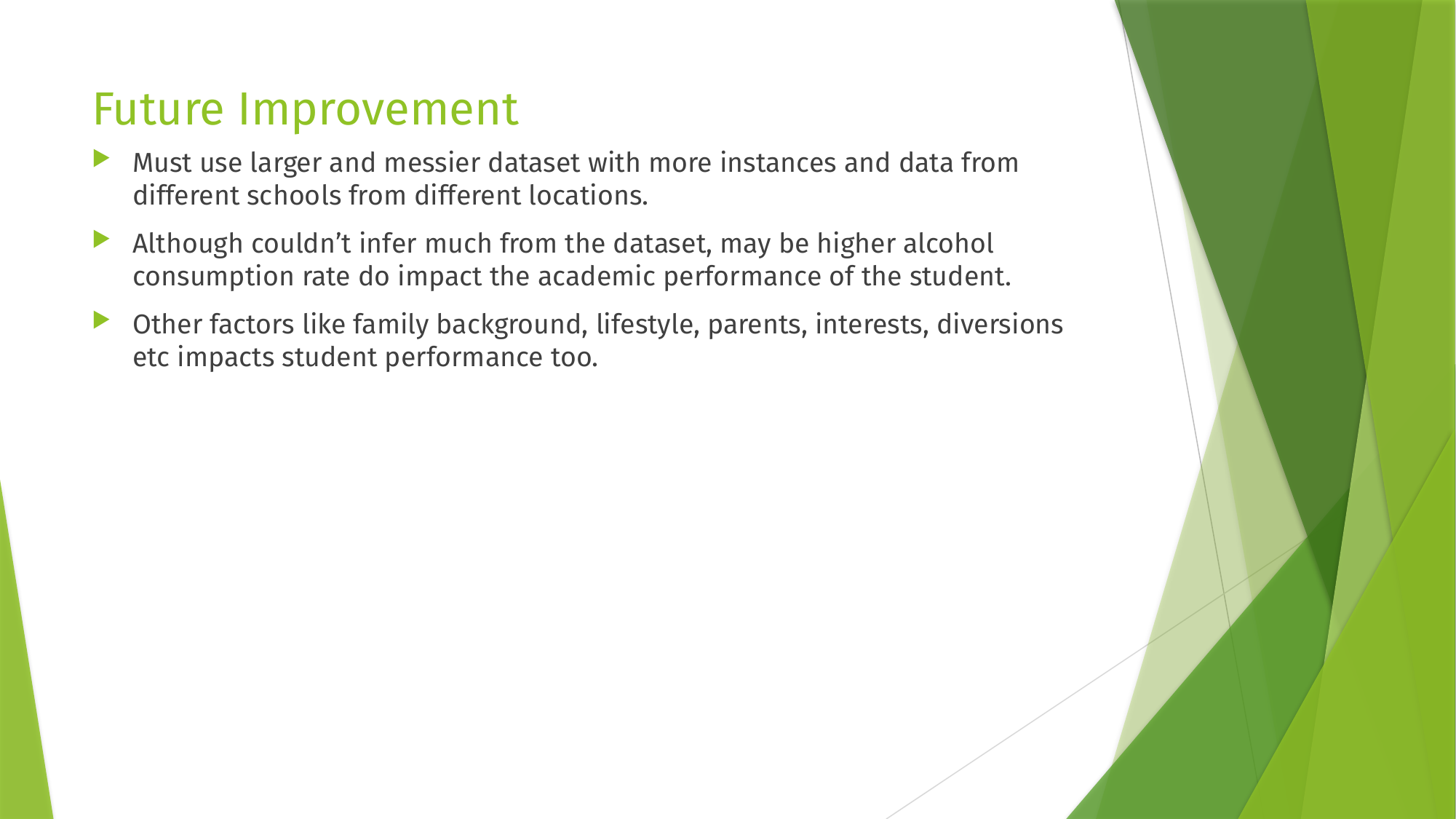

# Future Improvement
Must use larger and messier dataset with more instances and data from different schools from different locations.
Although couldn’t infer much from the dataset, may be higher alcohol consumption rate do impact the academic performance of the student.
Other factors like family background, lifestyle, parents, interests, diversions etc impacts student performance too.